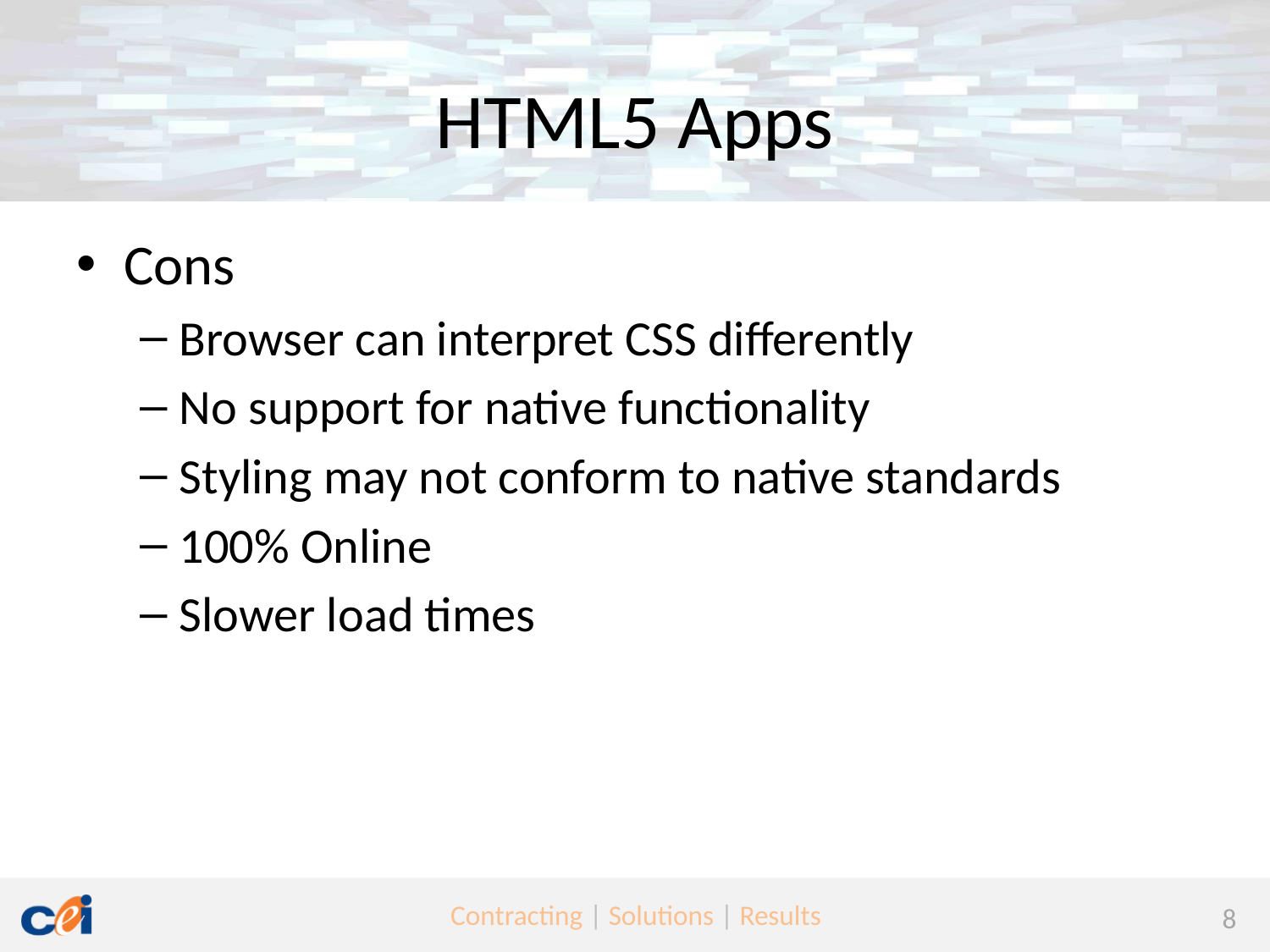

# HTML5 Apps
Cons
Browser can interpret CSS differently
No support for native functionality
Styling may not conform to native standards
100% Online
Slower load times